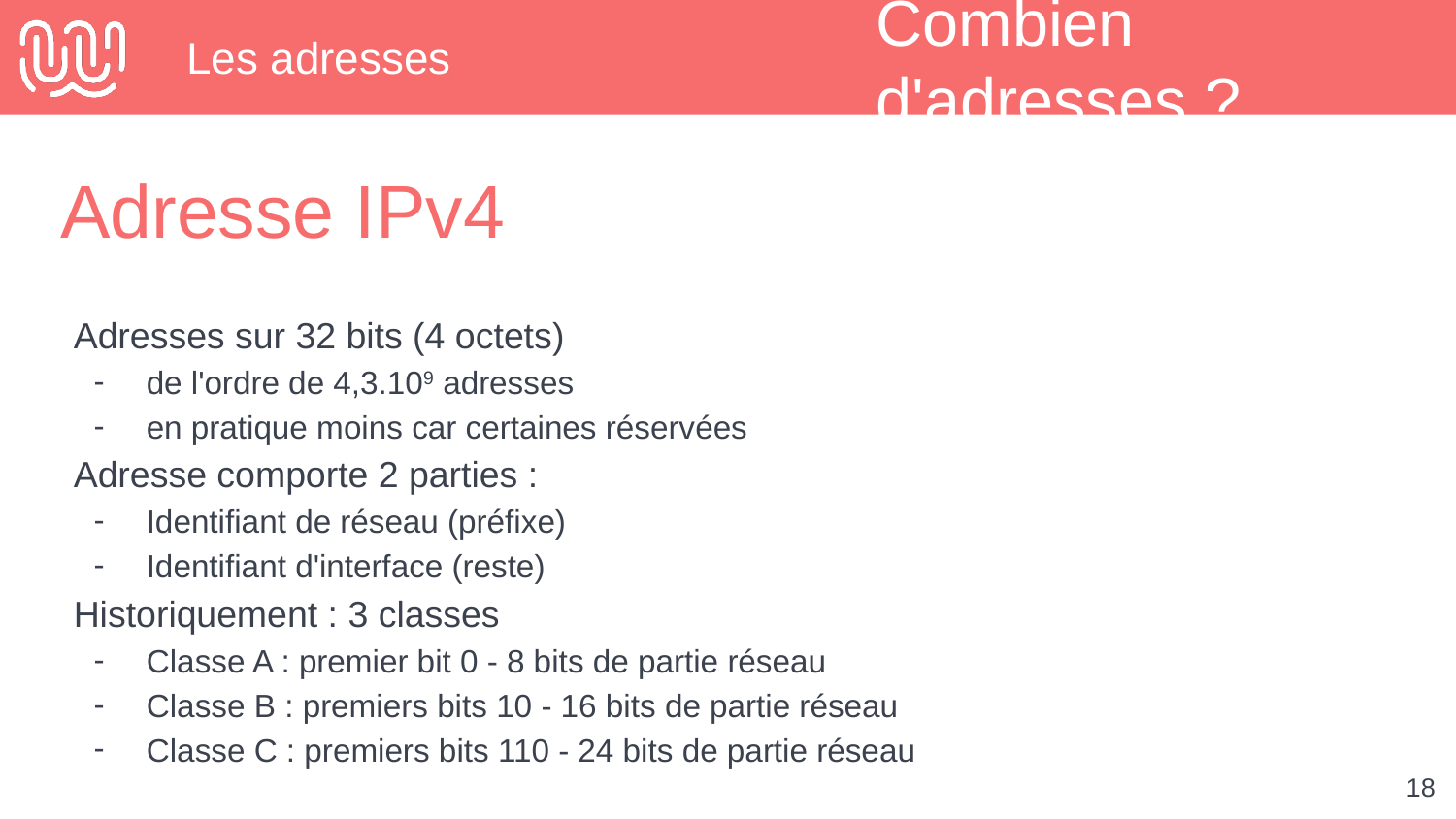

# Les adresses
Combien d'adresses ?
Adresse IPv4
Adresses sur 32 bits (4 octets)
de l'ordre de 4,3.109 adresses
en pratique moins car certaines réservées
Adresse comporte 2 parties :
Identifiant de réseau (préfixe)
Identifiant d'interface (reste)
Historiquement : 3 classes
Classe A : premier bit 0 - 8 bits de partie réseau
Classe B : premiers bits 10 - 16 bits de partie réseau
Classe C : premiers bits 110 - 24 bits de partie réseau
18